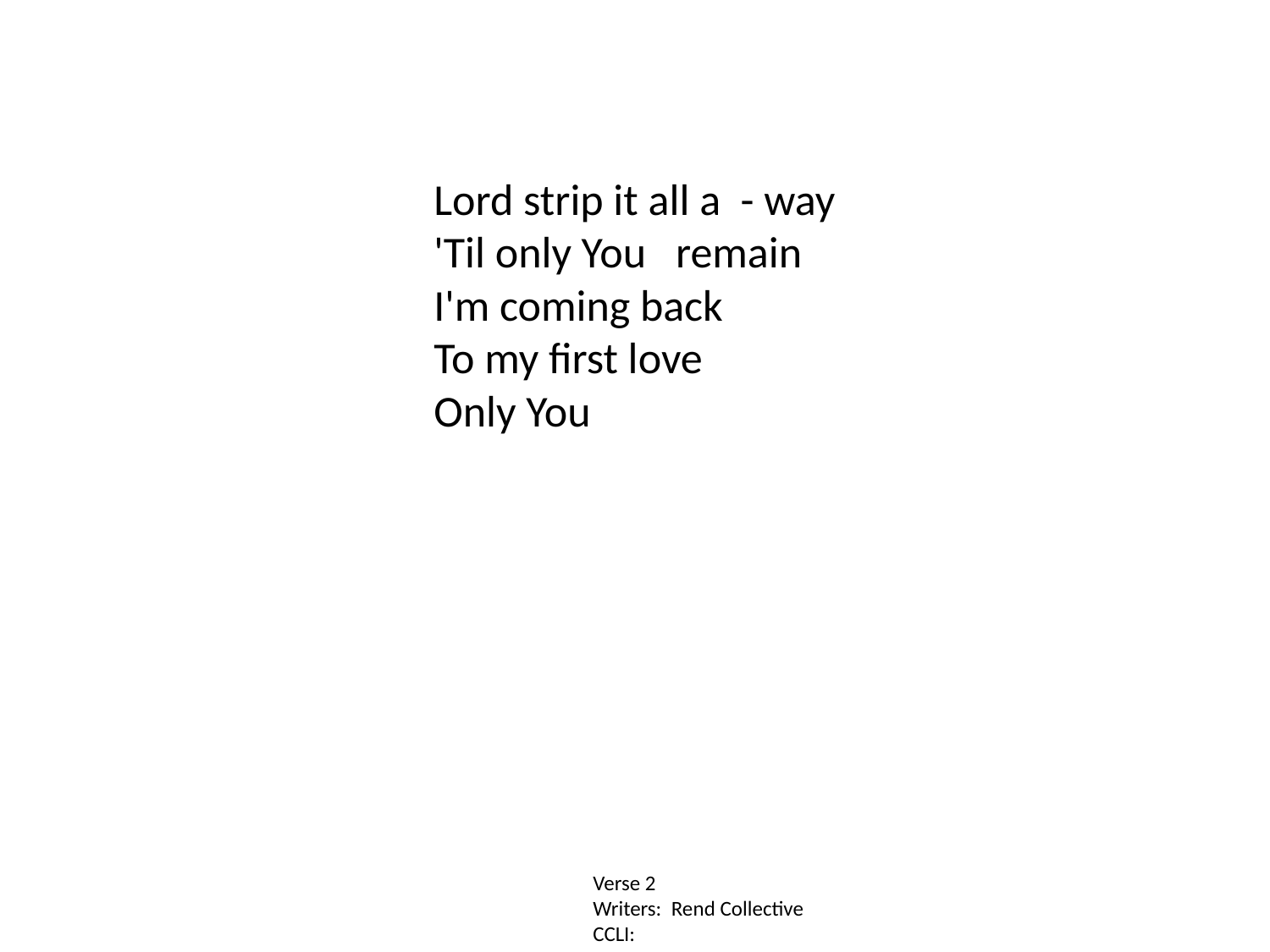

Lord strip it all a  - way
'Til only You   remain
I'm coming back
To my first love
Only You

Verse 2
Writers:  Rend Collective
CCLI: